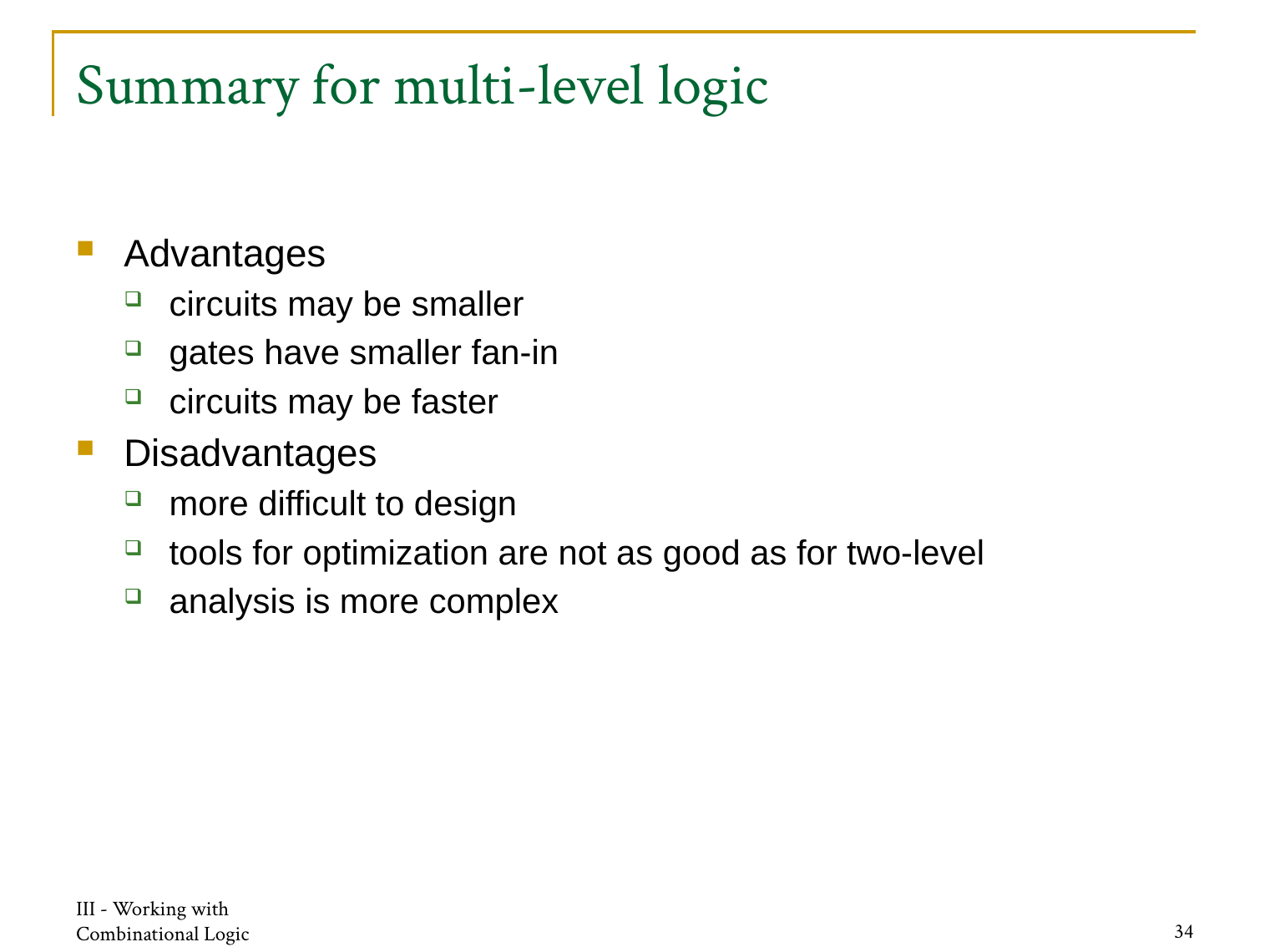

# Summary for multi-level logic
Advantages
circuits may be smaller
gates have smaller fan-in
circuits may be faster
Disadvantages
more difficult to design
tools for optimization are not as good as for two-level
analysis is more complex
III - Working with Combinational Logic
34